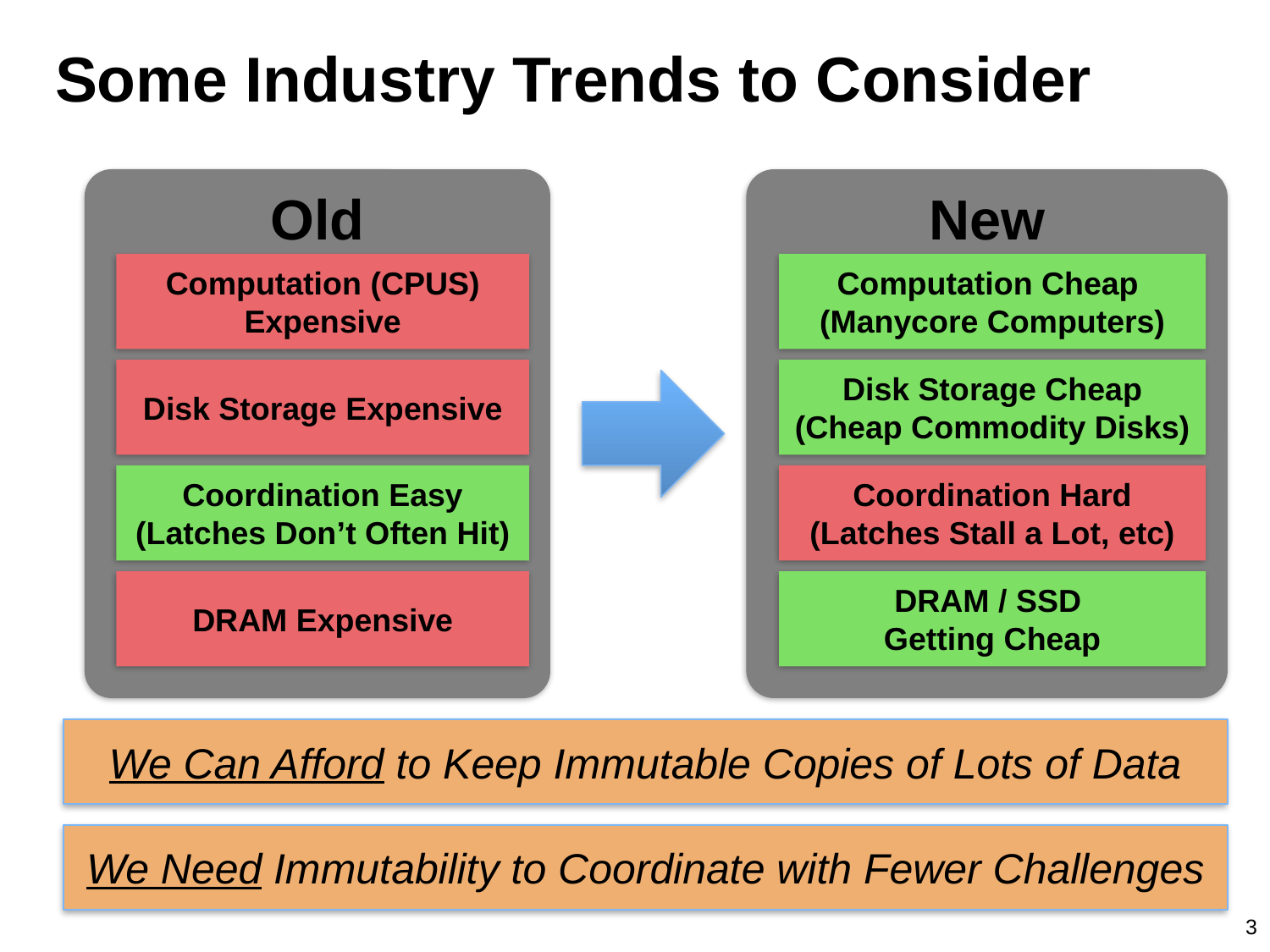

# Some Industry Trends to Consider
Old
Computation (CPUS) Expensive
Disk Storage Expensive
Coordination Easy
(Latches Don’t Often Hit)
DRAM Expensive
New
Computation Cheap
(Manycore Computers)
Disk Storage Cheap
(Cheap Commodity Disks)
Coordination Hard
(Latches Stall a Lot, etc)
DRAM / SSD
Getting Cheap

We Can Afford to Keep Immutable Copies of Lots of Data
We Need Immutability to Coordinate with Fewer Challenges
3